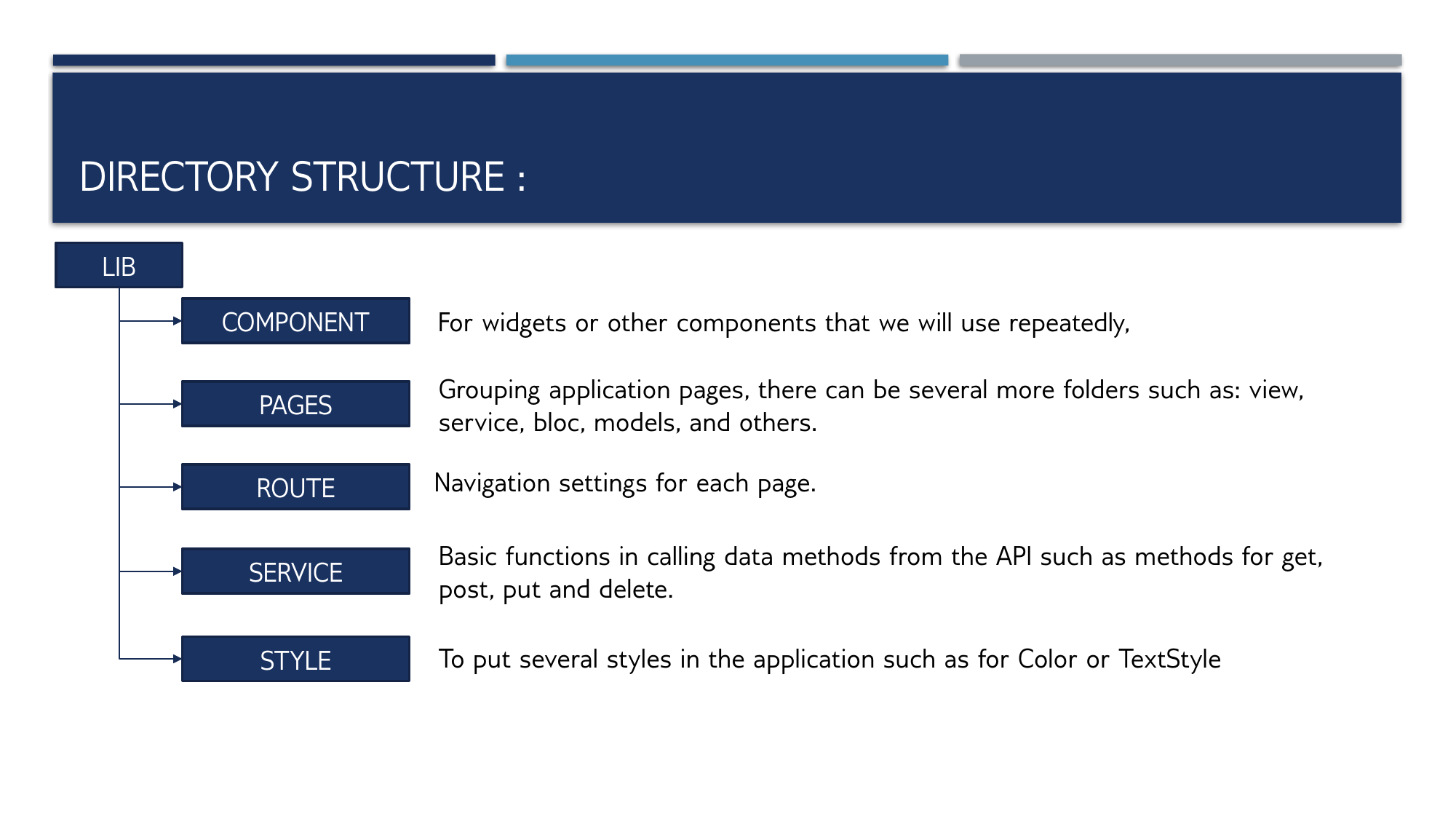

# DIRECTORY STRUCTURE :
LIB
COMPONENT
For widgets or other components that we will use repeatedly,
Grouping application pages, there can be several more folders such as: view, service, bloc, models, and others.
PAGES
Navigation settings for each page.
ROUTE
Basic functions in calling data methods from the API such as methods for get, post, put and delete.
SERVICE
To put several styles in the application such as for Color or TextStyle
STYLE